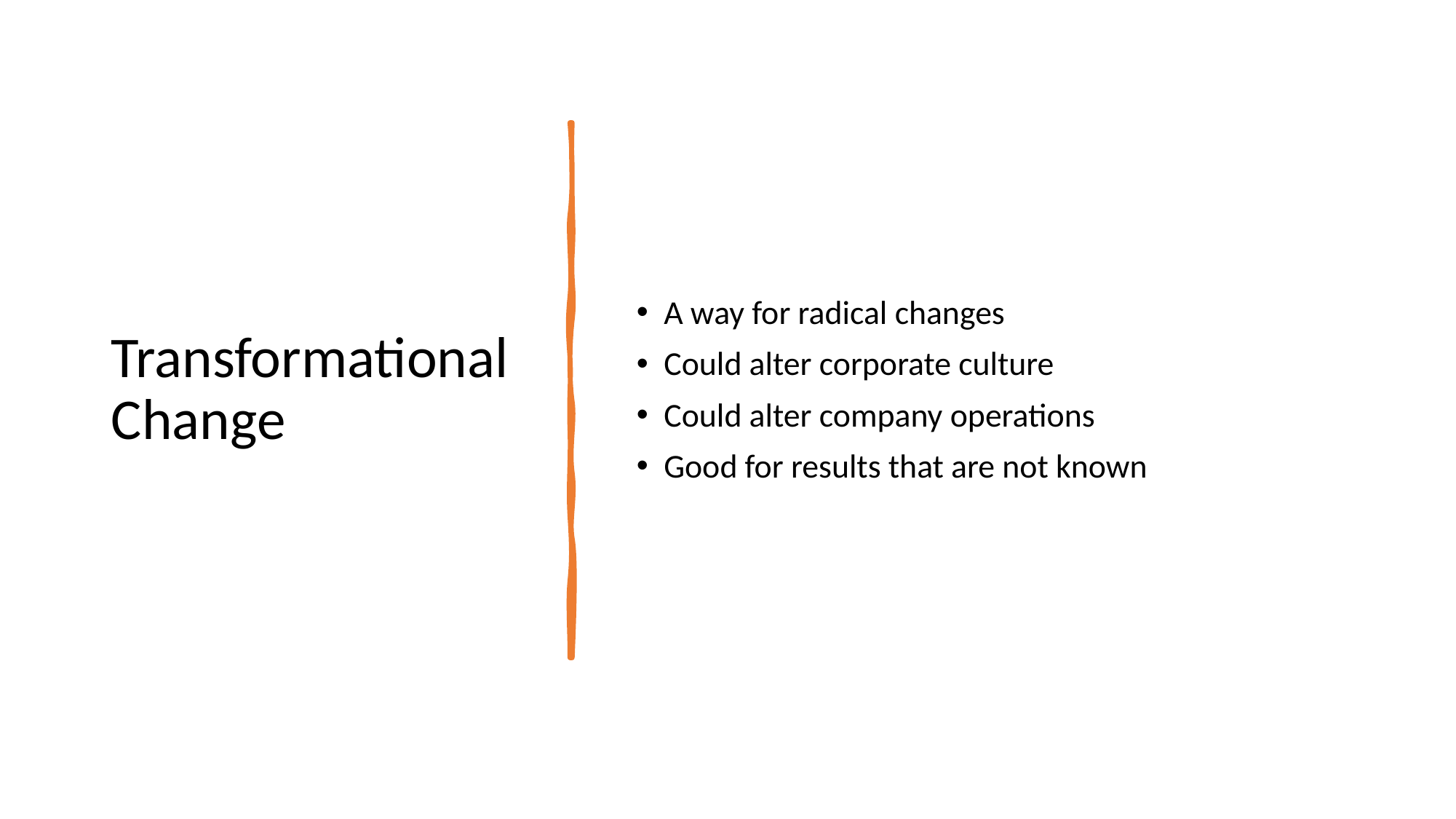

# Transformational Change
A way for radical changes
Could alter corporate culture
Could alter company operations
Good for results that are not known